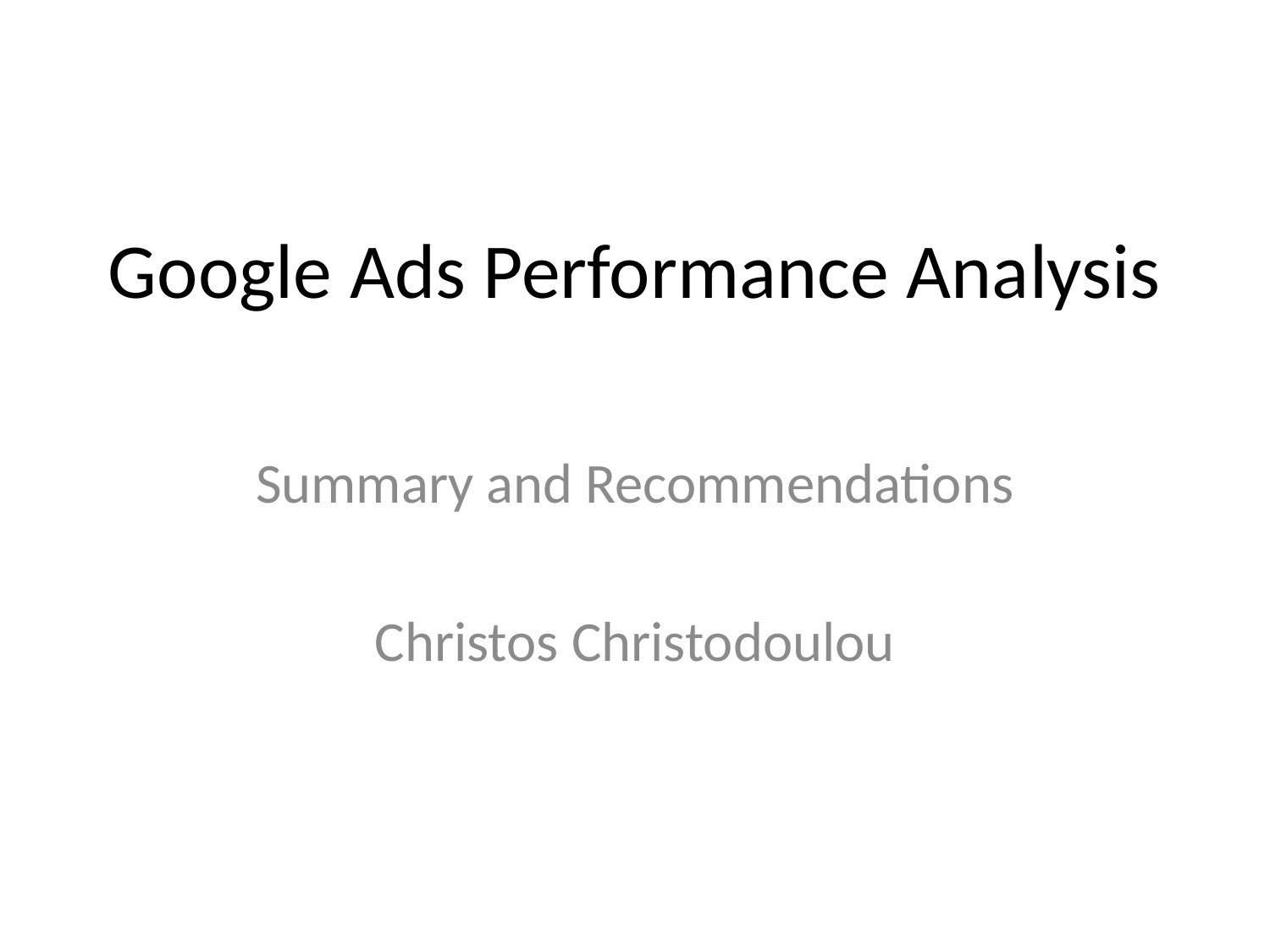

# Google Ads Performance Analysis
Summary and Recommendations

Christos Christodoulou